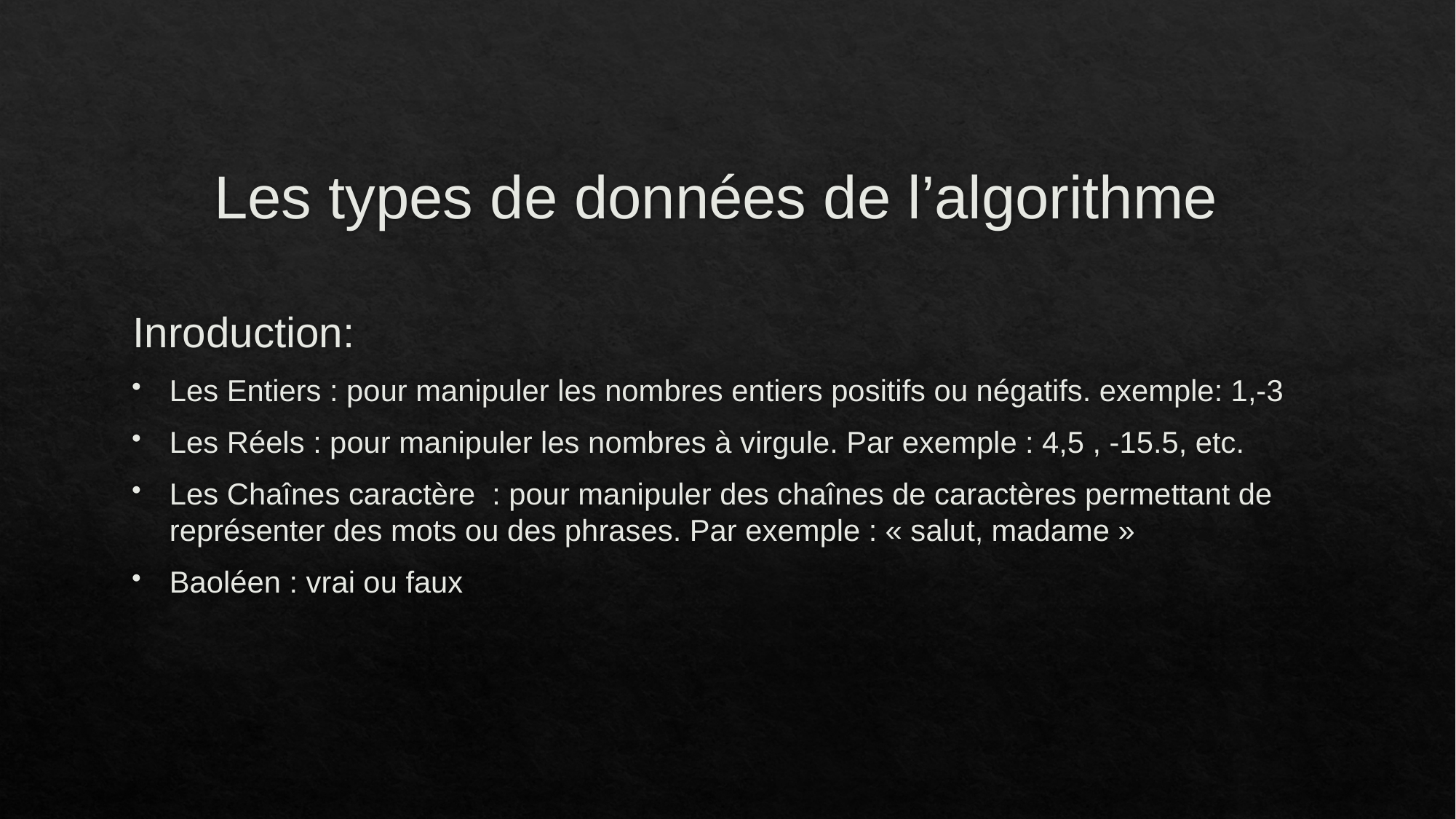

# Les types de données de l’algorithme
Inroduction:
Les Entiers : pour manipuler les nombres entiers positifs ou négatifs. exemple: 1,-3
Les Réels : pour manipuler les nombres à virgule. Par exemple : 4,5 , -15.5, etc.
Les Chaînes caractère  : pour manipuler des chaînes de caractères permettant de représenter des mots ou des phrases. Par exemple : « salut, madame »
Baoléen : vrai ou faux